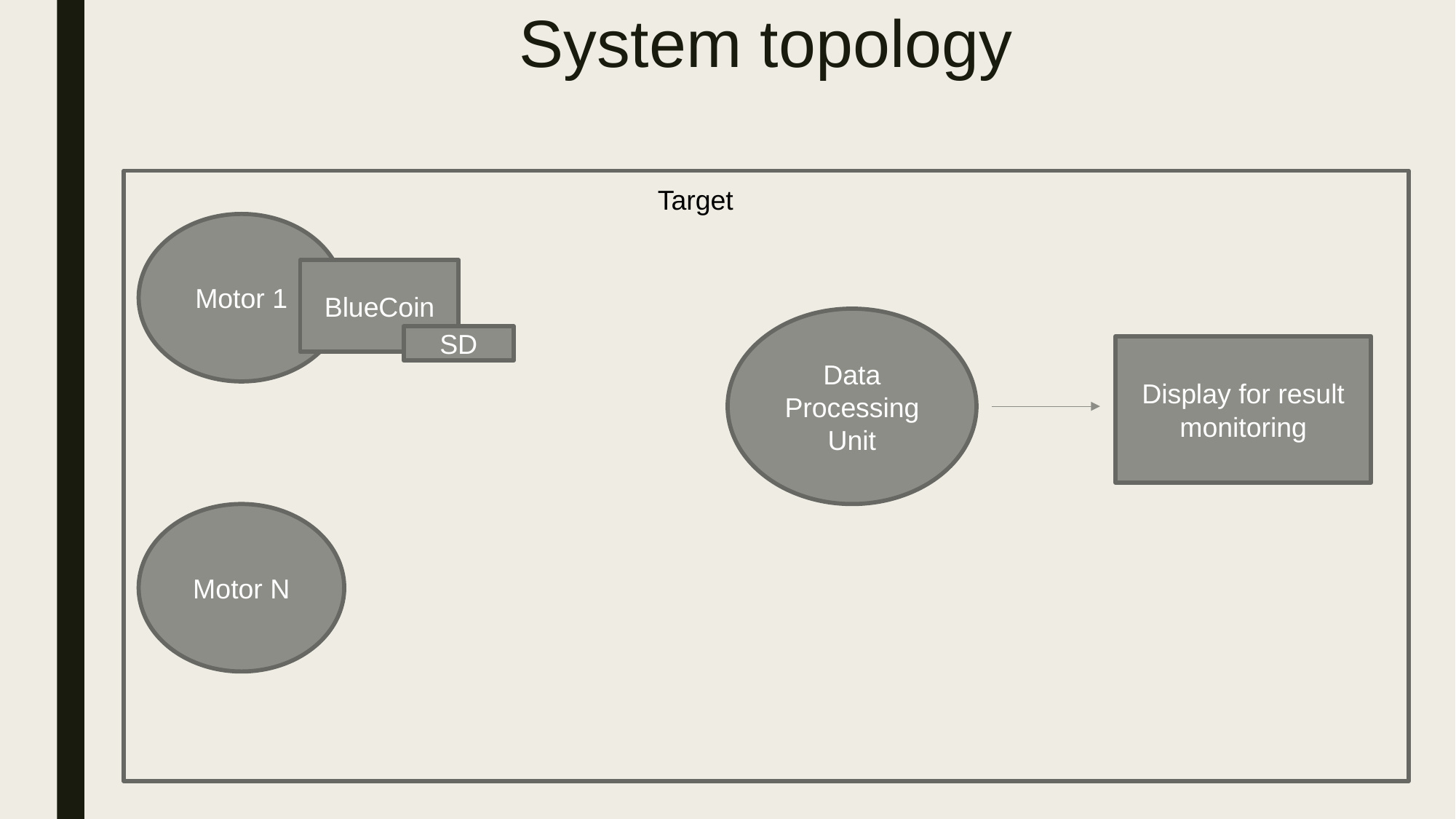

# System topology

Target
Motor 1
BlueCoin
Data Processing Unit
SD
Display for result monitoring
Motor N